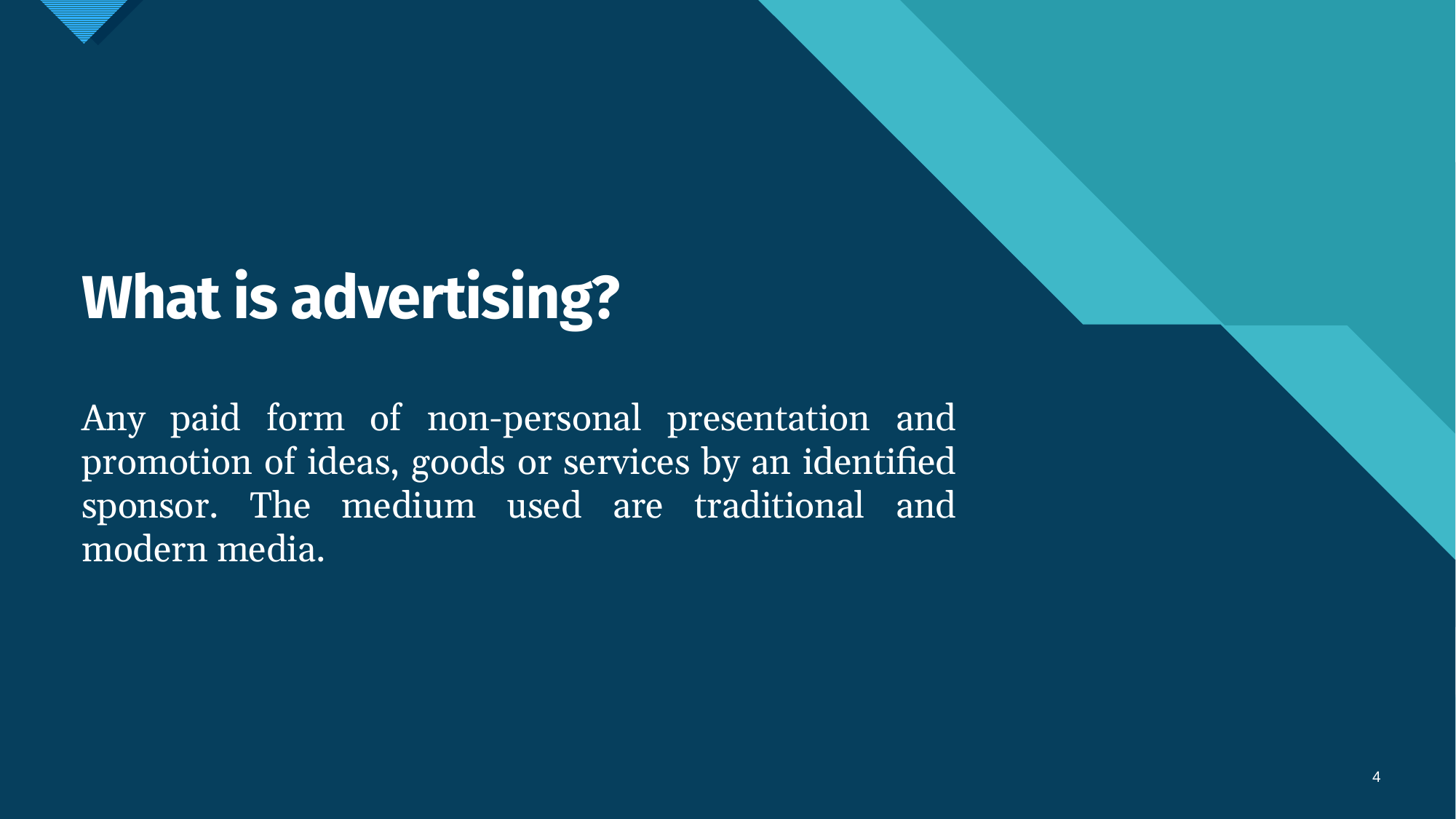

# What is advertising?
Any paid form of non-personal presentation and promotion of ideas, goods or services by an identified sponsor. The medium used are traditional and modern media.
4